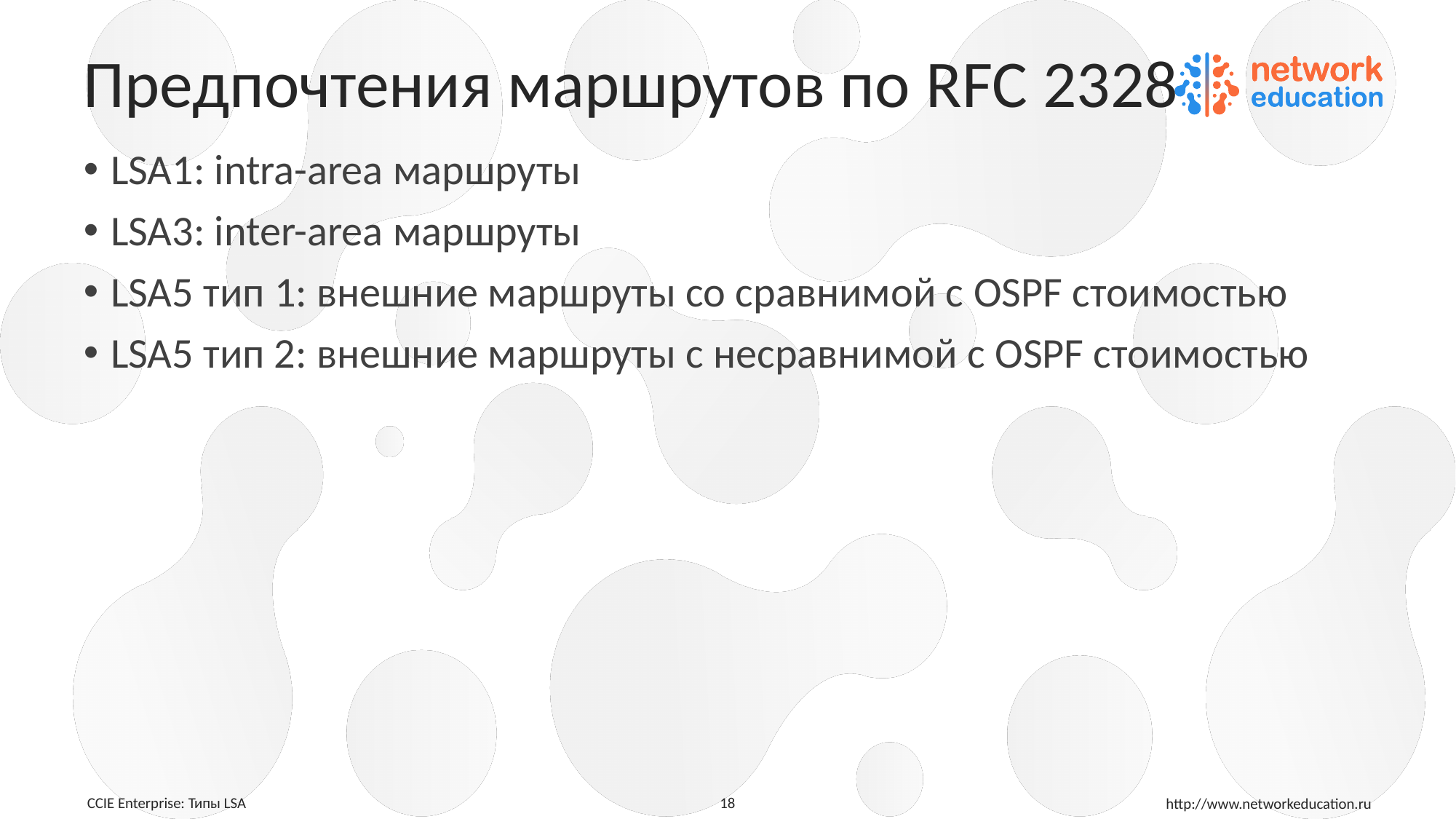

# Предпочтения маршрутов по RFC 2328
LSA1: intra-area маршруты
LSA3: inter-area маршруты
LSA5 тип 1: внешние маршруты со сравнимой с OSPF стоимостью
LSA5 тип 2: внешние маршруты с несравнимой с OSPF стоимостью
18
 CCIE Enterprise: Типы LSA